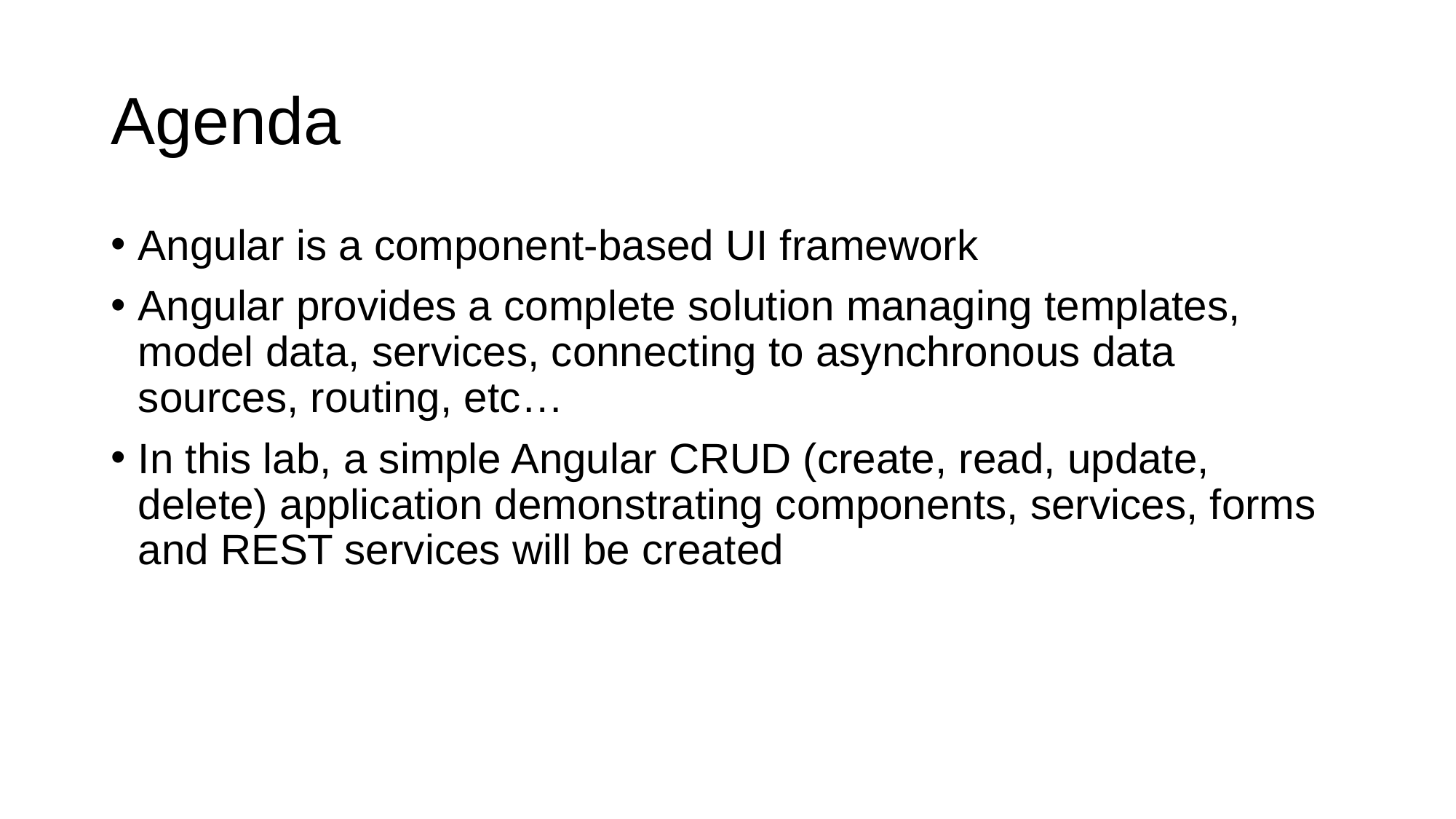

# Agenda
Angular is a component-based UI framework
Angular provides a complete solution managing templates, model data, services, connecting to asynchronous data sources, routing, etc…
In this lab, a simple Angular CRUD (create, read, update, delete) application demonstrating components, services, forms and REST services will be created